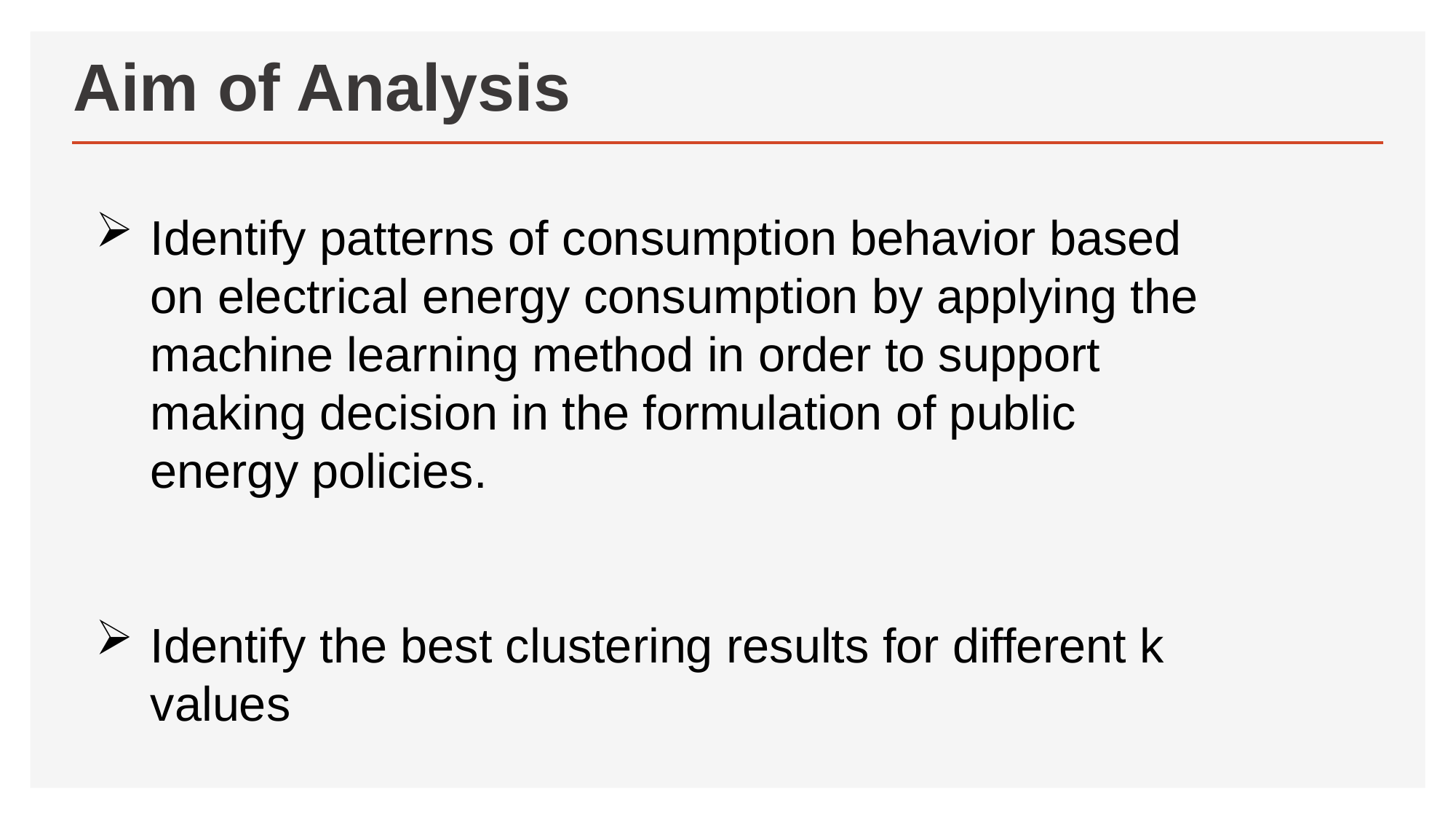

# Aim of Analysis
Identify patterns of consumption behavior based on electrical energy consumption by applying the machine learning method in order to support making decision in the formulation of public energy policies.

Identify the best clustering results for different k values